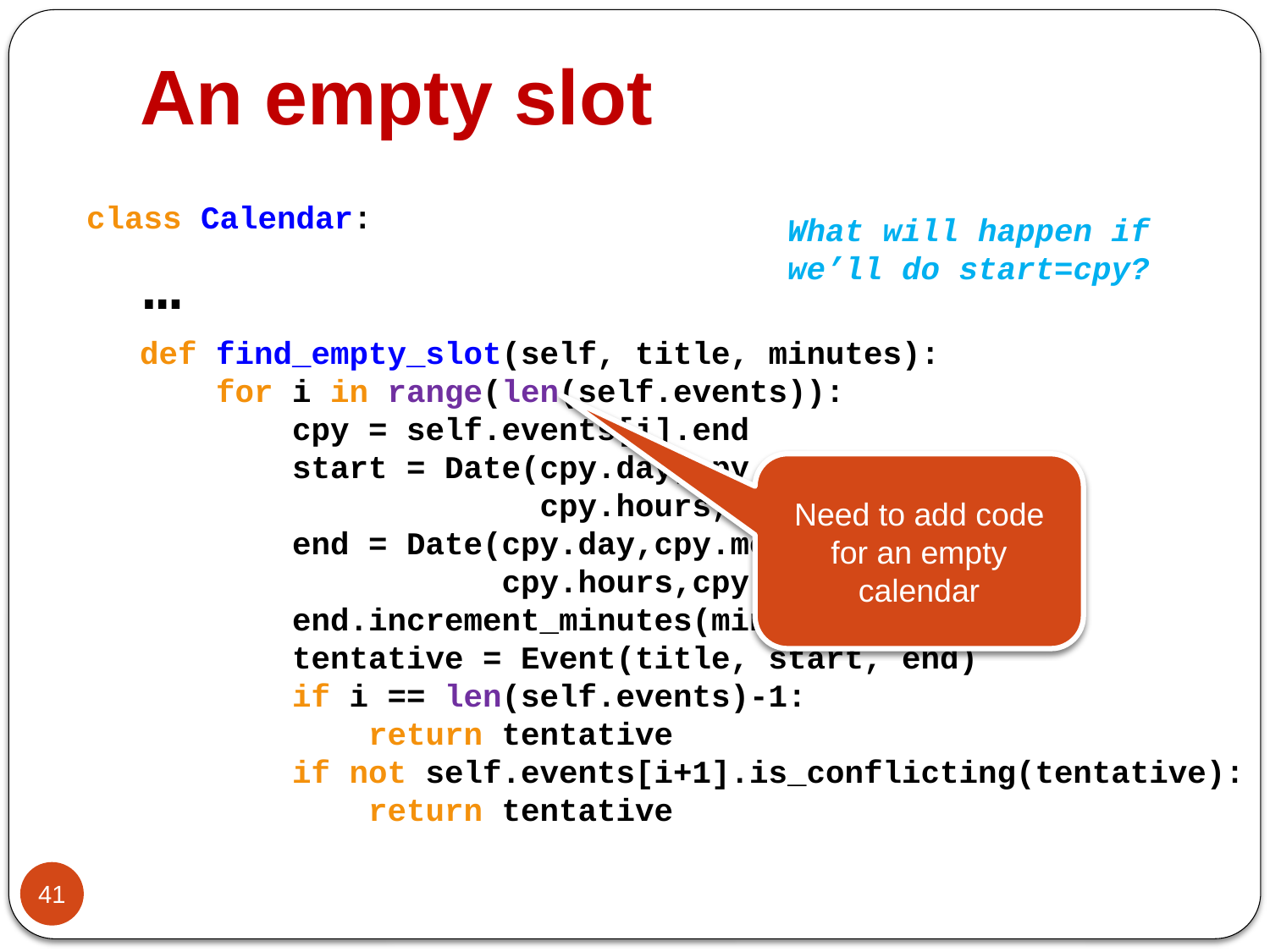

An empty slot
 class Calendar:
   …
What will happen if we’ll do start=cpy?
def find_empty_slot(self, title, minutes):
    for i in range(len(self.events)):
        cpy = self.events[i].end
        start = Date(cpy.day,cpy.month,cpy.year,\
                     cpy.hours,cpy.minutes)
        end = Date(cpy.day,cpy.month,cpy.year,\
                   cpy.hours,cpy.minutes)
        end.increment_minutes(minutes)
        tentative = Event(title, start, end)
        if i == len(self.events)-1:
            return tentative
        if not self.events[i+1].is_conflicting(tentative):
            return tentative
Need to add code for an empty calendar
41